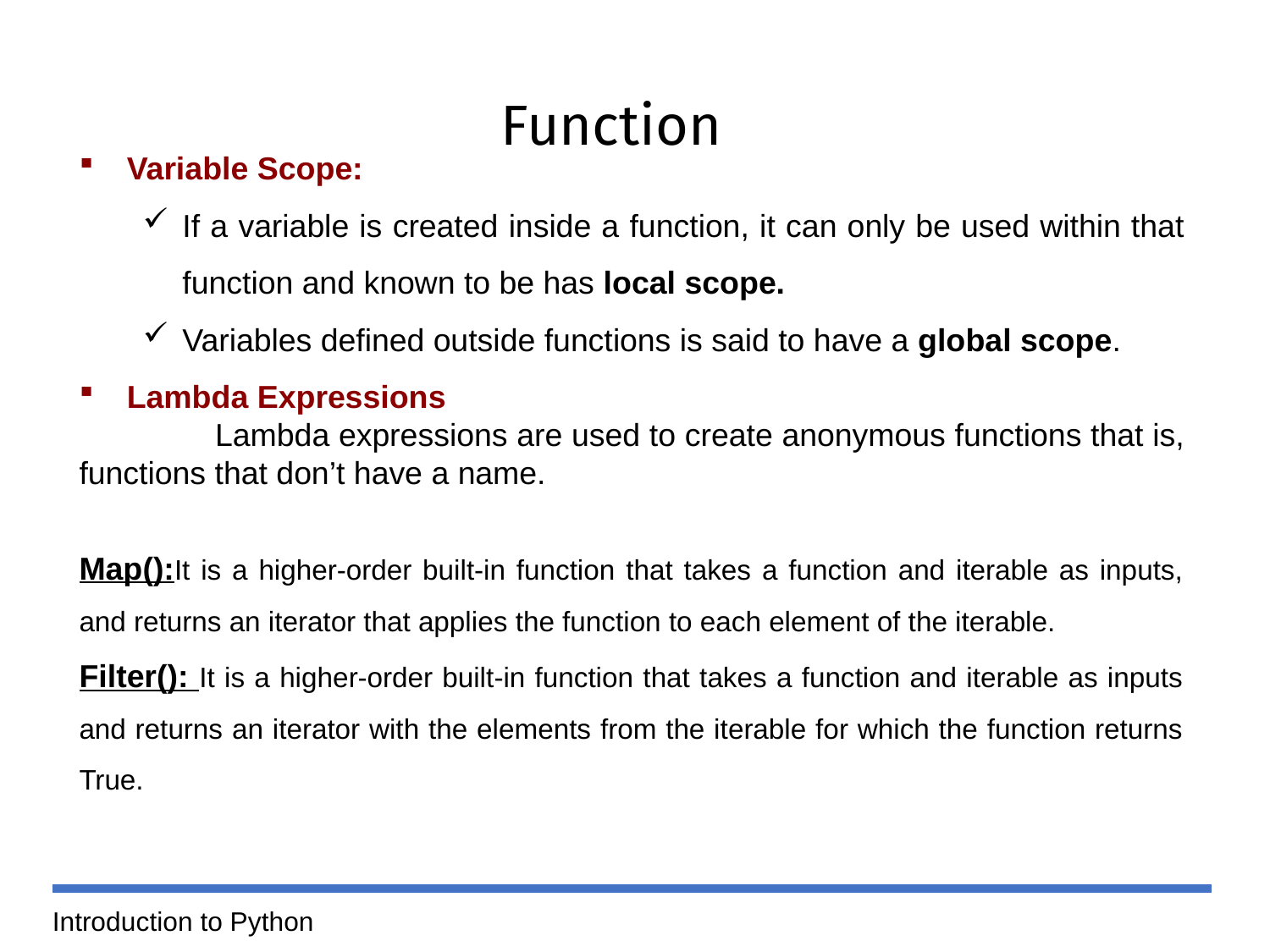

Function
Variable Scope:
If a variable is created inside a function, it can only be used within that function and known to be has local scope.
Variables defined outside functions is said to have a global scope.
Lambda Expressions
	 Lambda expressions are used to create anonymous functions that is, functions that don’t have a name.

Map():It is a higher-order built-in function that takes a function and iterable as inputs, and returns an iterator that applies the function to each element of the iterable.
Filter(): It is a higher-order built-in function that takes a function and iterable as inputs and returns an iterator with the elements from the iterable for which the function returns True.
Introduction to Python